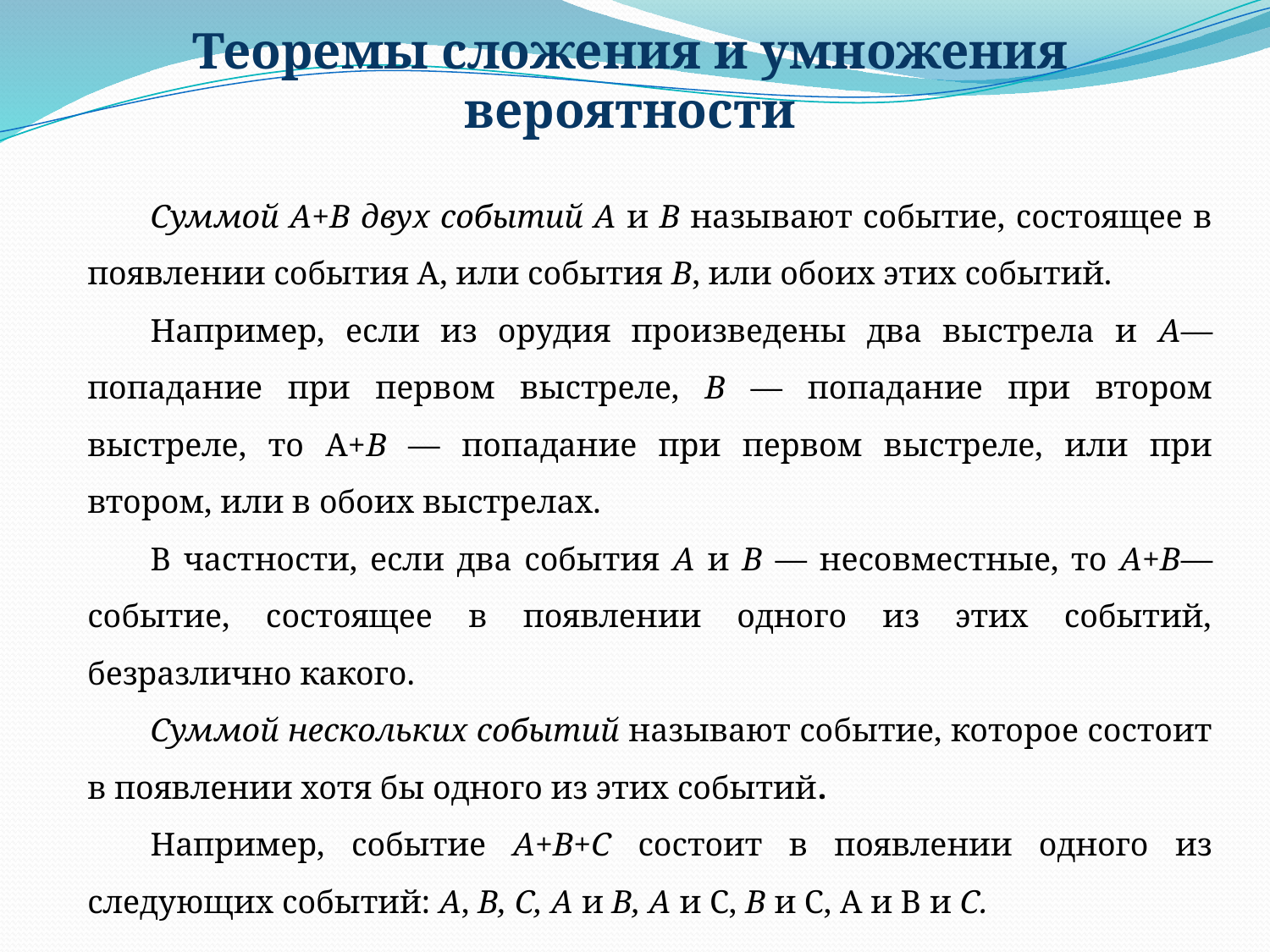

Теоремы сложения и умножения вероятности
Суммой А+В двух событий А и В называют событие, состоящее в появлении события А, или события В, или обоих этих событий.
Например, если из орудия произведены два выстрела и А—попадание при первом выстреле, В — попадание при втором выстреле, то А+В — попадание при первом выстреле, или при втором, или в обоих выстрелах.
В частности, если два события А и В — несовместные, то А+В—событие, состоящее в появлении одного из этих событий, безразлично какого.
Суммой нескольких событий называют событие, которое состоит в появлении хотя бы одного из этих событий.
Например, событие А+В+С состоит в появлении одного из следующих событий: А, В, С, А и В, А и С, В и С, А и В и С.